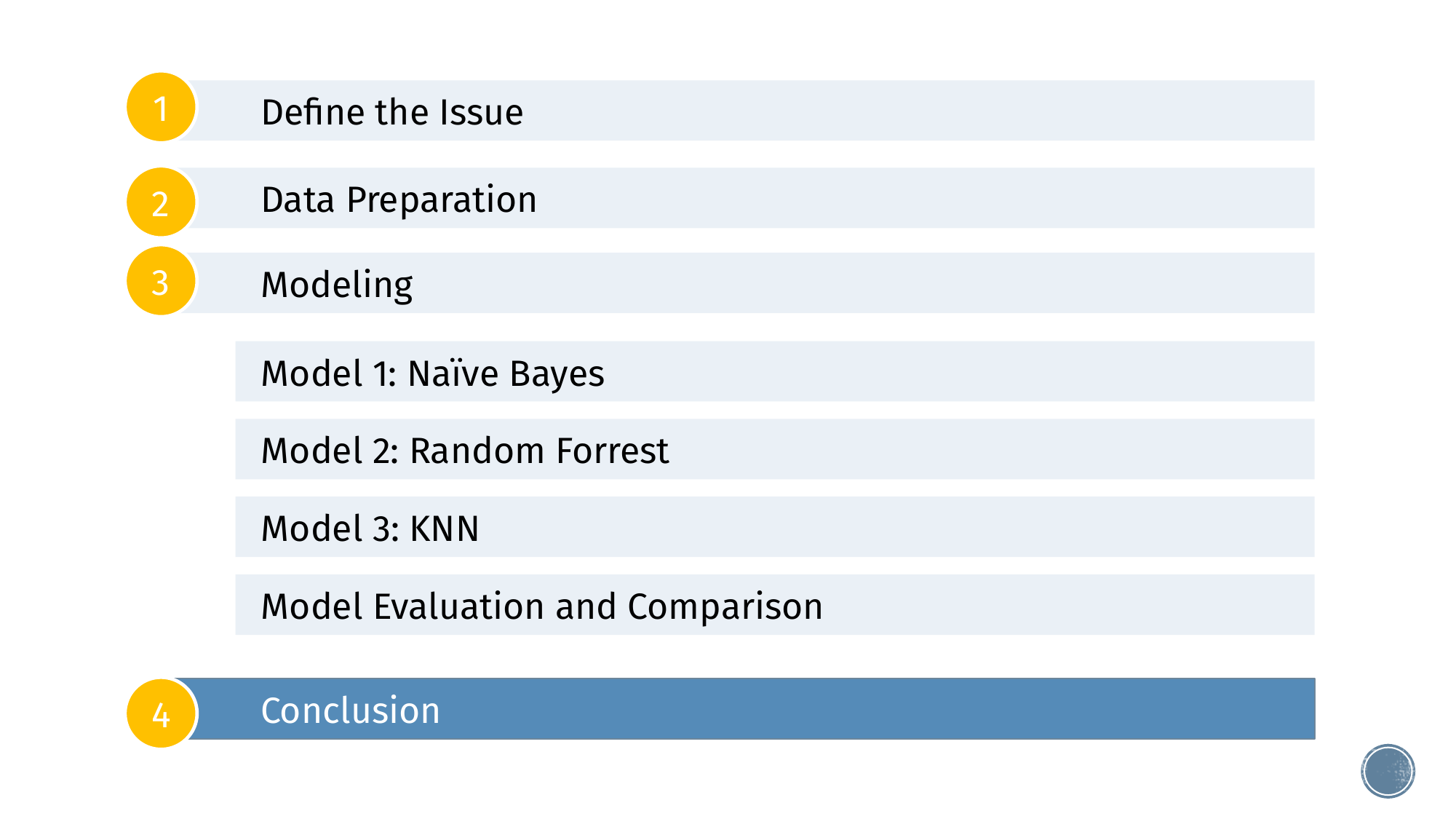

1
Define the Issue

2
Data Preparation
3
Modeling
Model 1: Naïve Bayes
Model 2: Random Forrest
Model 3: KNN
Model Evaluation and Comparison
4
Conclusion